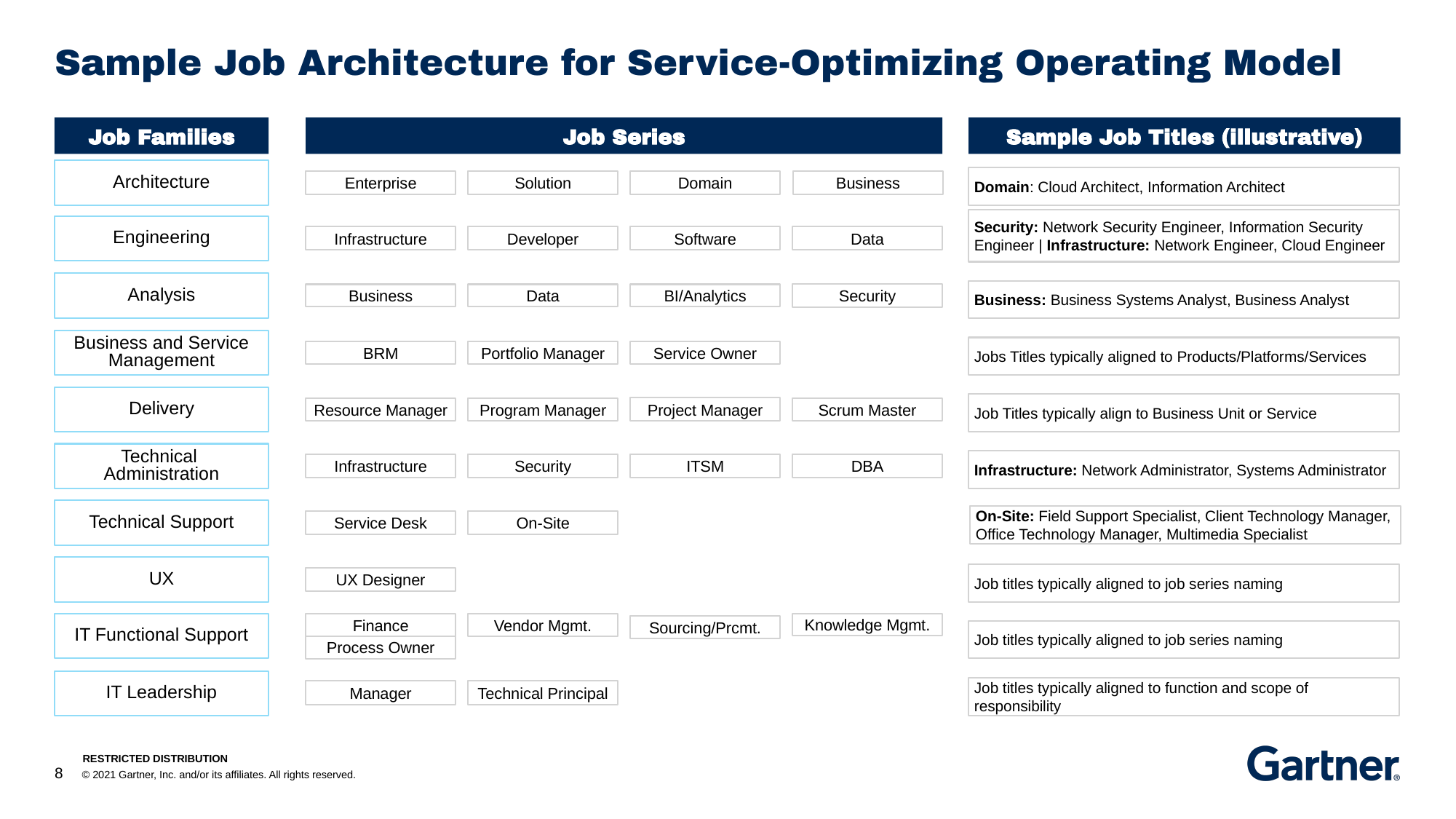

# Sample Job Architecture for Service-Optimizing Operating Model
Job Families
Job Series
Sample Job Titles (illustrative)
Architecture
Domain: Cloud Architect, Information Architect
Business
Enterprise
Solution
Domain
Security: Network Security Engineer, Information Security Engineer | Infrastructure: Network Engineer, Cloud Engineer
Engineering
Infrastructure
Software
Data
Developer
Analysis
Business: Business Systems Analyst, Business Analyst
Security
Business
Data
BI/Analytics
Business and Service Management
Jobs Titles typically aligned to Products/Platforms/Services
BRM
Portfolio Manager
Service Owner
Delivery
Job Titles typically align to Business Unit or Service
Project Manager
Resource Manager
Program Manager
Scrum Master
Technical
Administration
Infrastructure: Network Administrator, Systems Administrator
Infrastructure
Security
ITSM
DBA
Technical Support
On-Site: Field Support Specialist, Client Technology Manager, Office Technology Manager, Multimedia Specialist
Service Desk
On-Site
UX
Job titles typically aligned to job series naming
UX Designer
Knowledge Mgmt.
IT Functional Support
Finance
Vendor Mgmt.
Sourcing/Prcmt.
Job titles typically aligned to job series naming
Process Owner
IT Leadership
Job titles typically aligned to function and scope of responsibility
Manager
Technical Principal